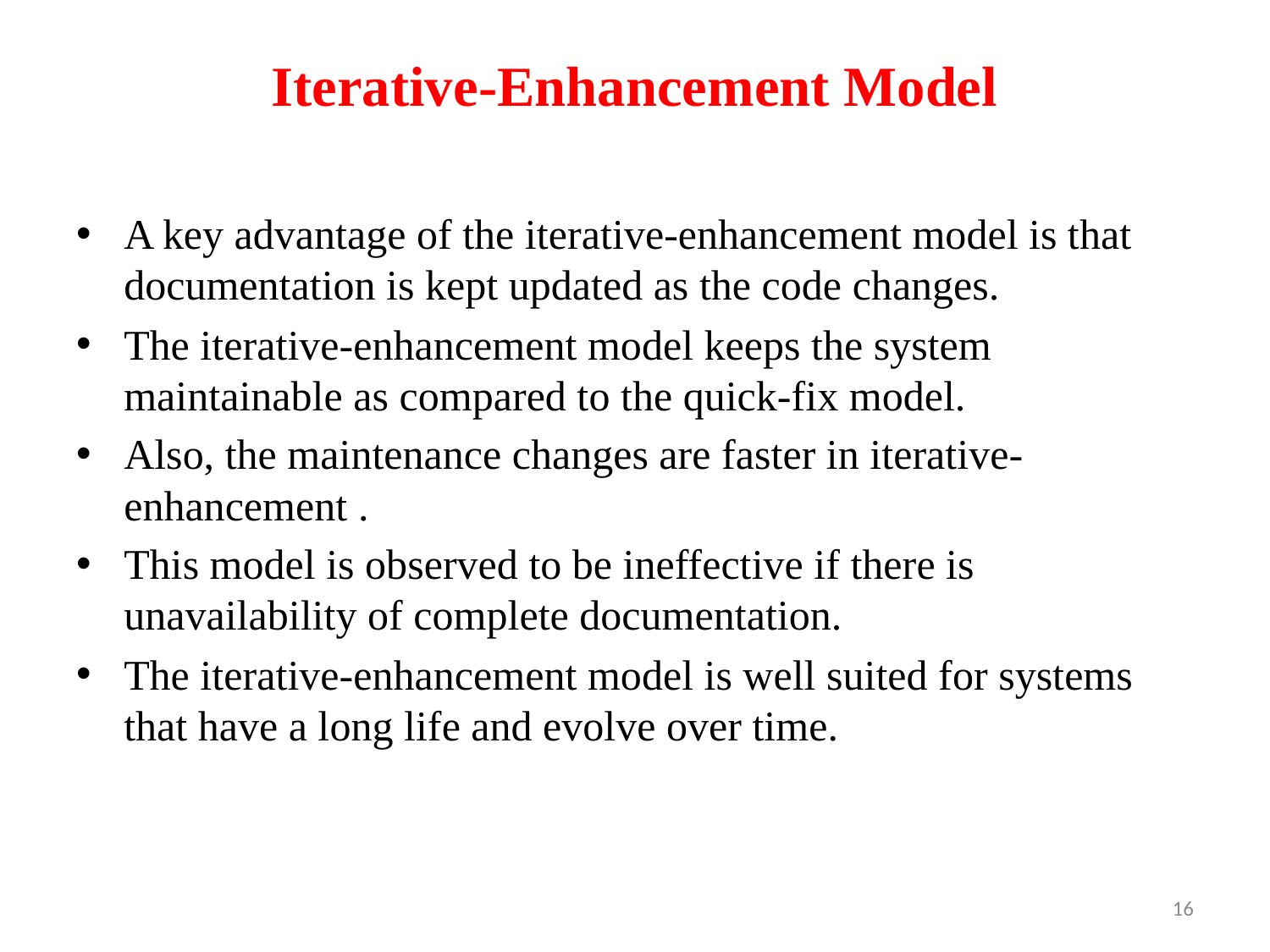

# Iterative-Enhancement Model
A key advantage of the iterative-enhancement model is that documentation is kept updated as the code changes.
The iterative-enhancement model keeps the system maintainable as compared to the quick-fix model.
Also, the maintenance changes are faster in iterative-enhancement .
This model is observed to be ineffective if there is unavailability of complete documentation.
The iterative-enhancement model is well suited for systems that have a long life and evolve over time.
16